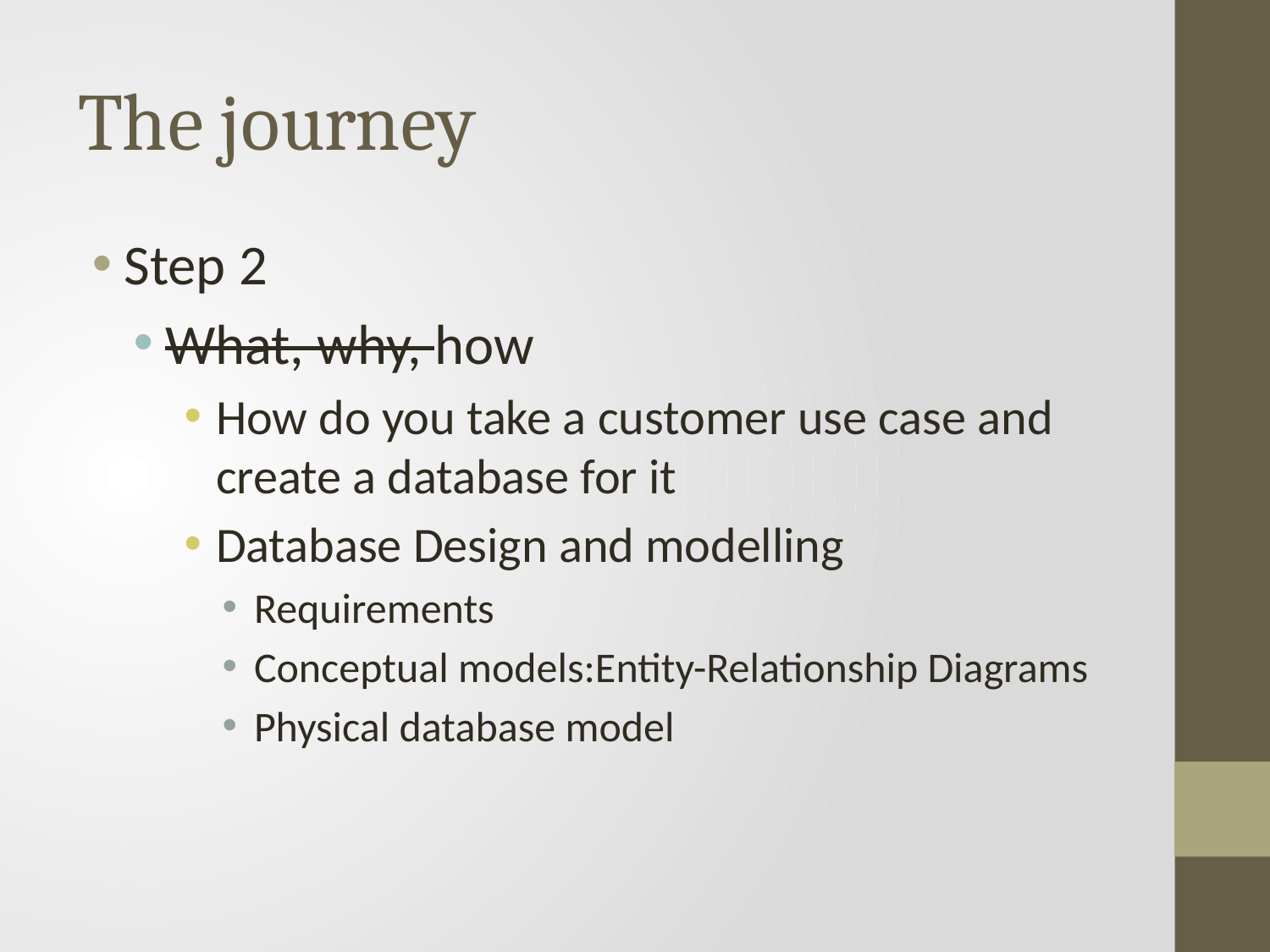

# The journey
Step 2
What, why, how
How do you take a customer use case and create a database for it
Database Design and modelling
Requirements
Conceptual models:Entity-Relationship Diagrams
Physical database model